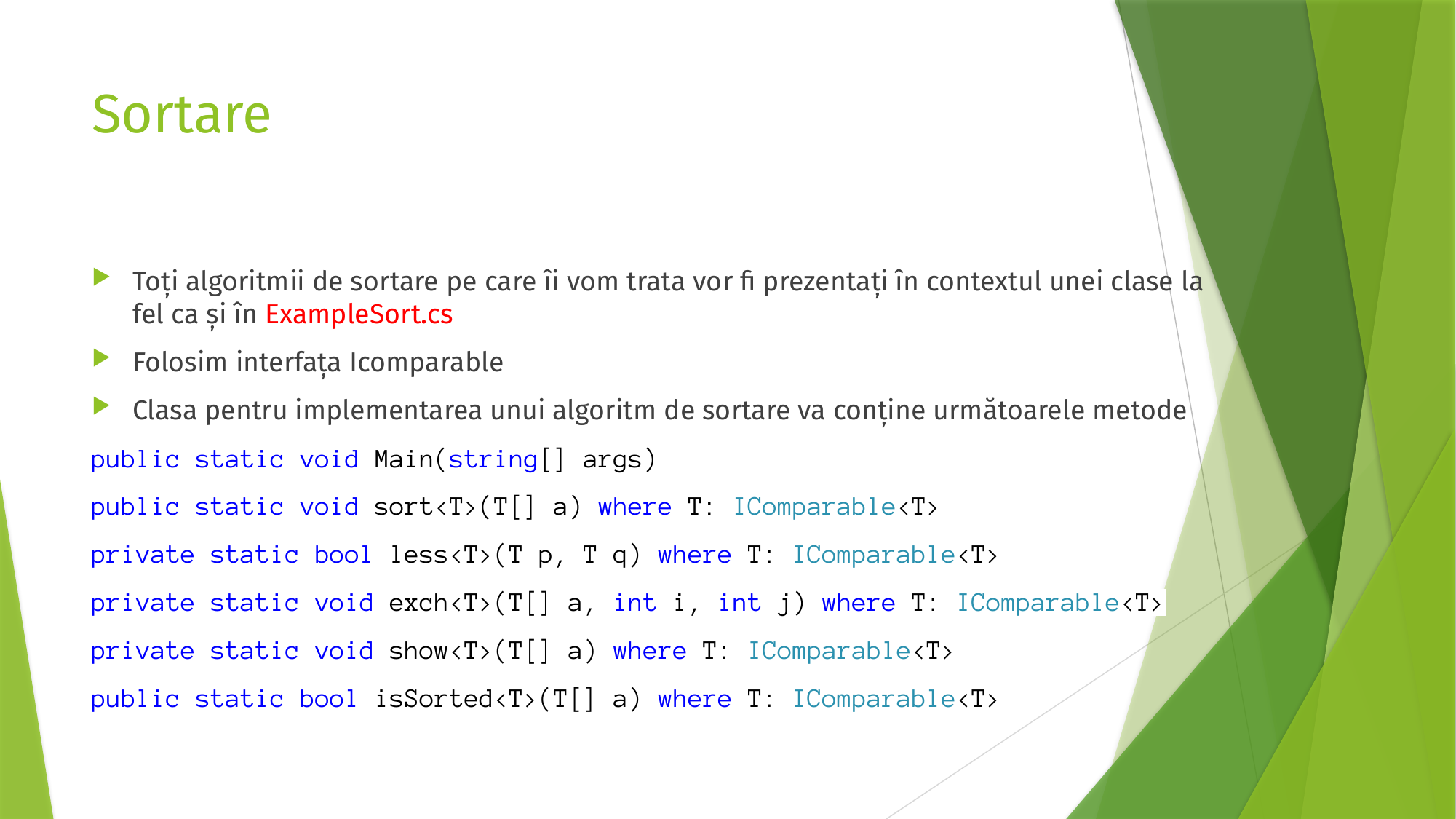

# Sortare
Toți algoritmii de sortare pe care îi vom trata vor fi prezentați în contextul unei clase la fel ca și în ExampleSort.cs
Folosim interfața Icomparable
Clasa pentru implementarea unui algoritm de sortare va conține următoarele metode
public static void Main(string[] args)
public static void sort<T>(T[] a) where T: IComparable<T>
private static bool less<T>(T p, T q) where T: IComparable<T>
private static void exch<T>(T[] a, int i, int j) where T: IComparable<T>
private static void show<T>(T[] a) where T: IComparable<T>
public static bool isSorted<T>(T[] a) where T: IComparable<T>